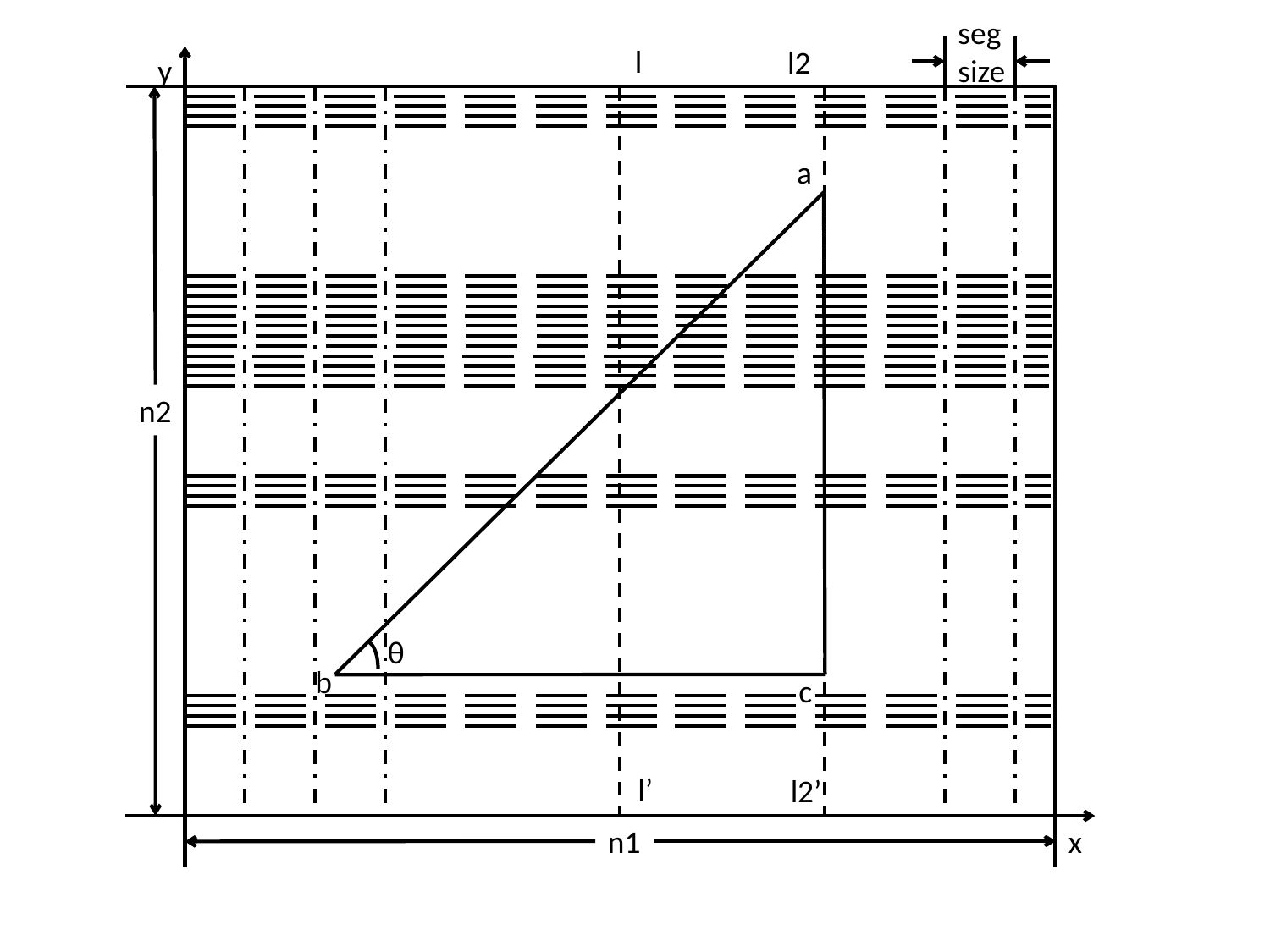

seg
size
l
l2
y

a
n2
θ

b
c
l’
l2’
n1
x